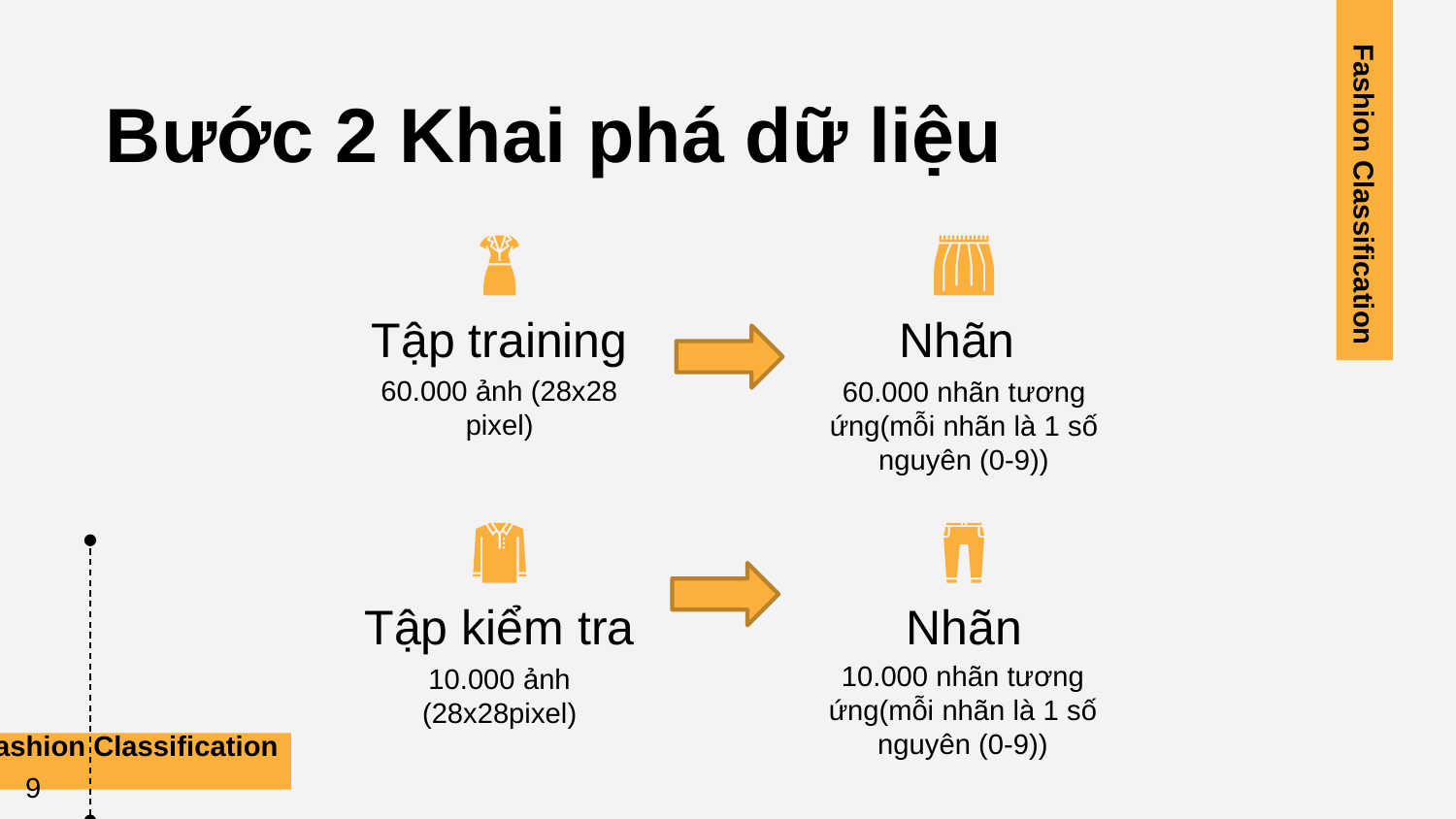

# Bước 2 Khai phá dữ liệu
Fashion Classification

Tập training
Nhãn

60.000 nhãn tương ứng(mỗi nhãn là 1 số nguyên (0-9))
60.000 ảnh (28x28 pixel)

Tập kiểm tra
Nhãn
10.000 ảnh (28x28pixel)
10.000 nhãn tương ứng(mỗi nhãn là 1 số nguyên (0-9))
Fashion Classification

9